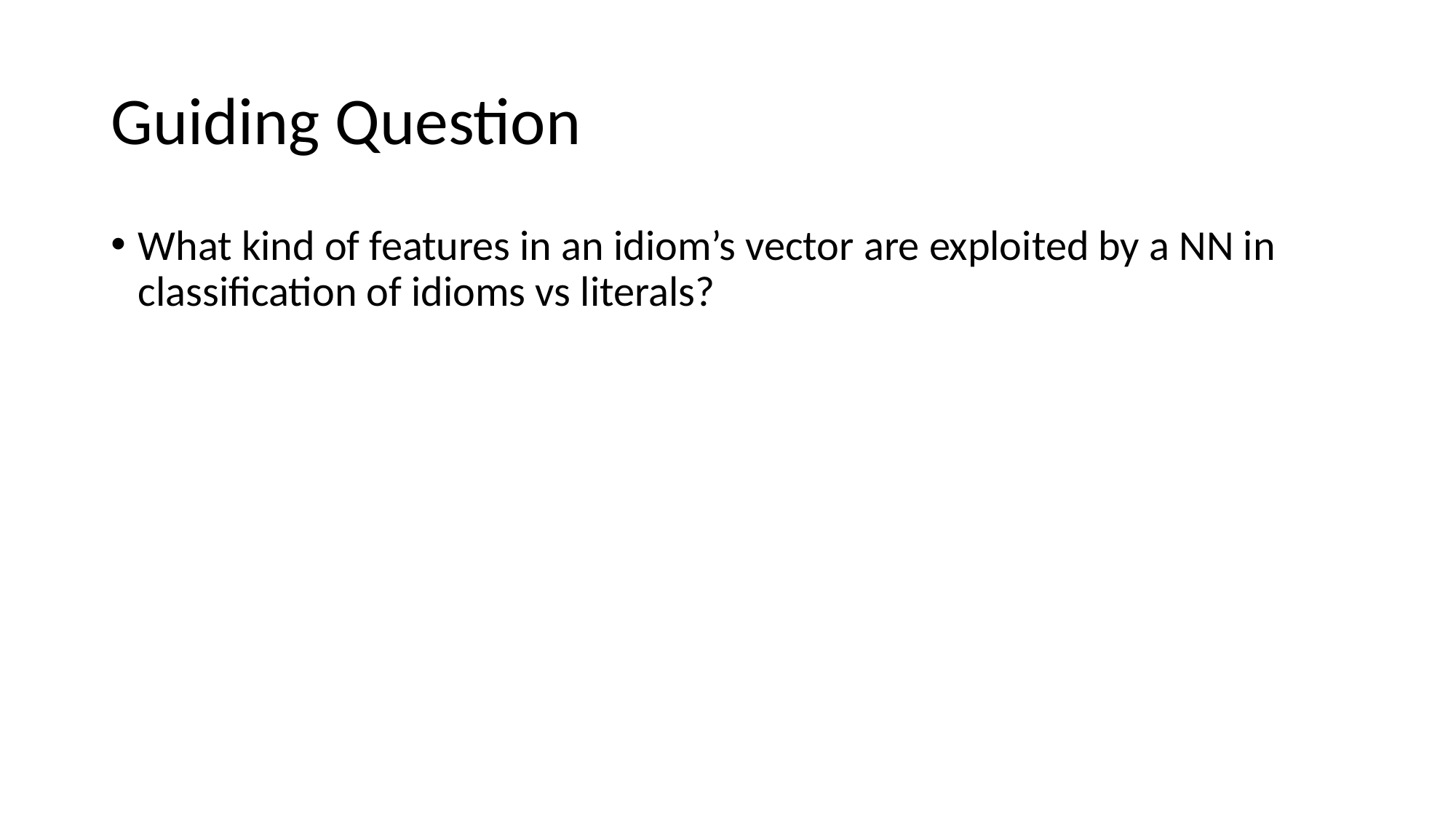

# Guiding Question
What kind of features in an idiom’s vector are exploited by a NN in classification of idioms vs literals?